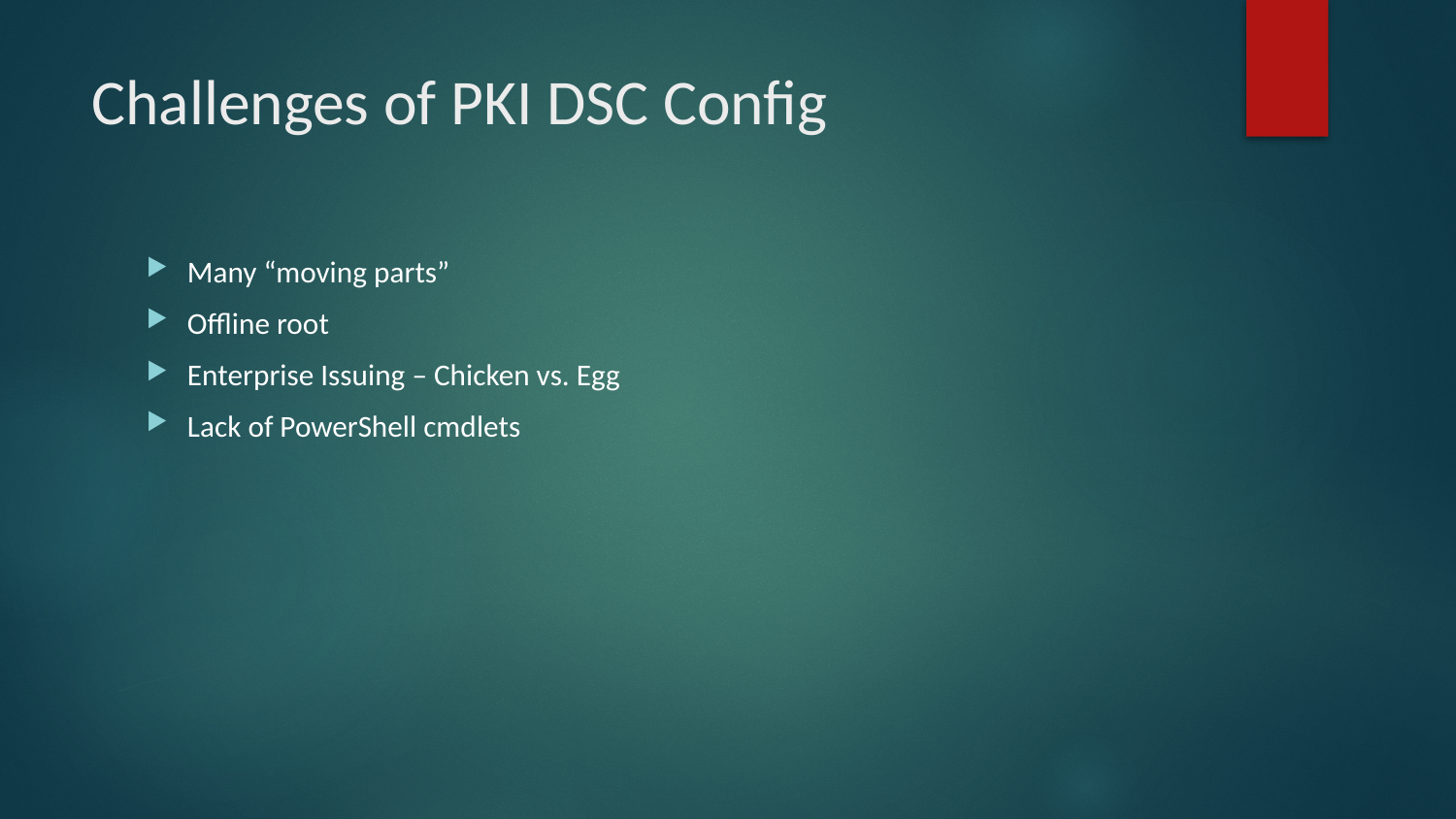

# Challenges of PKI DSC Config
Many “moving parts”
Offline root
Enterprise Issuing – Chicken vs. Egg
Lack of PowerShell cmdlets